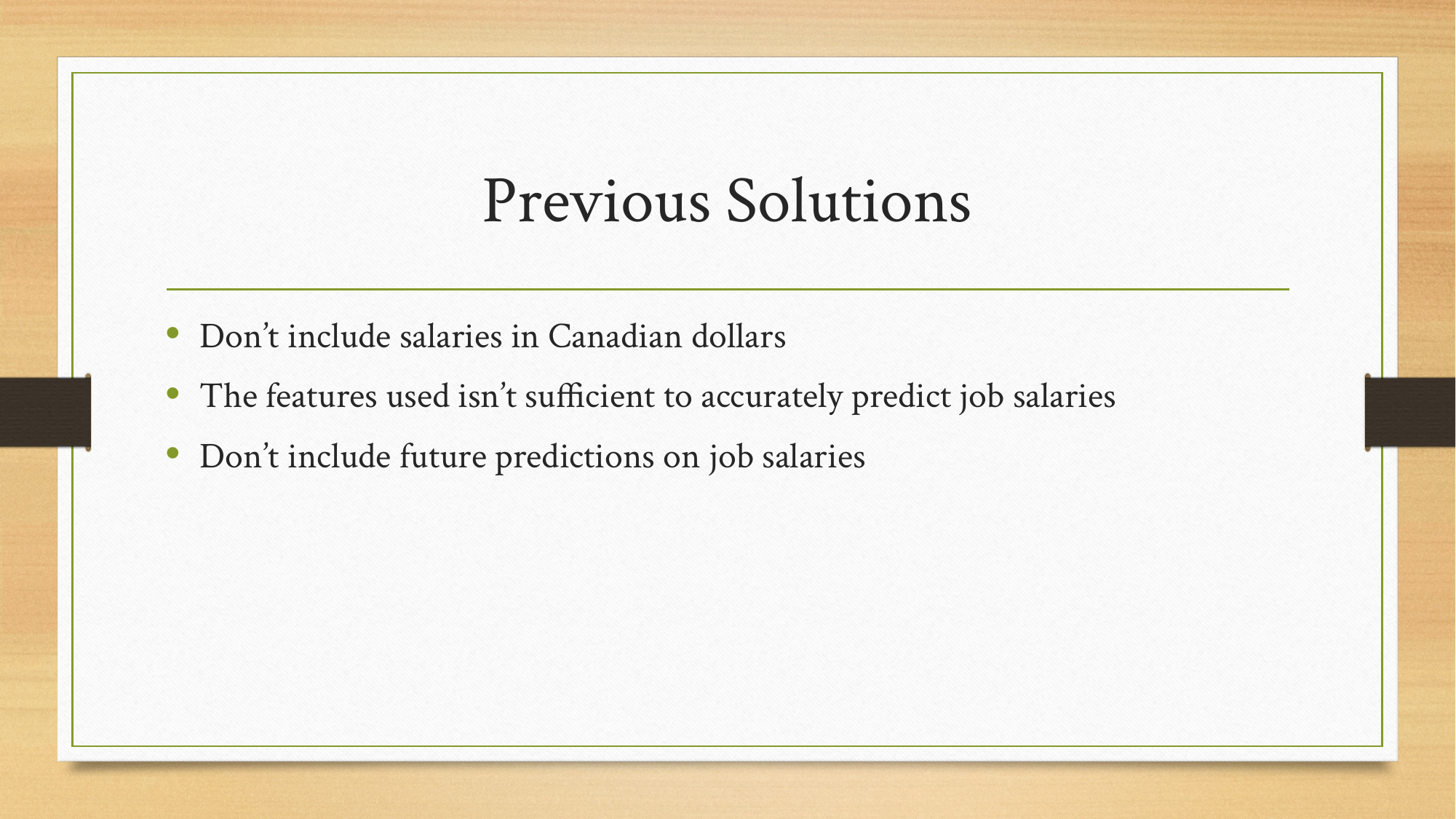

# Previous Solutions
Don’t include salaries in Canadian dollars
The features used isn’t sufficient to accurately predict job salaries
Don’t include future predictions on job salaries